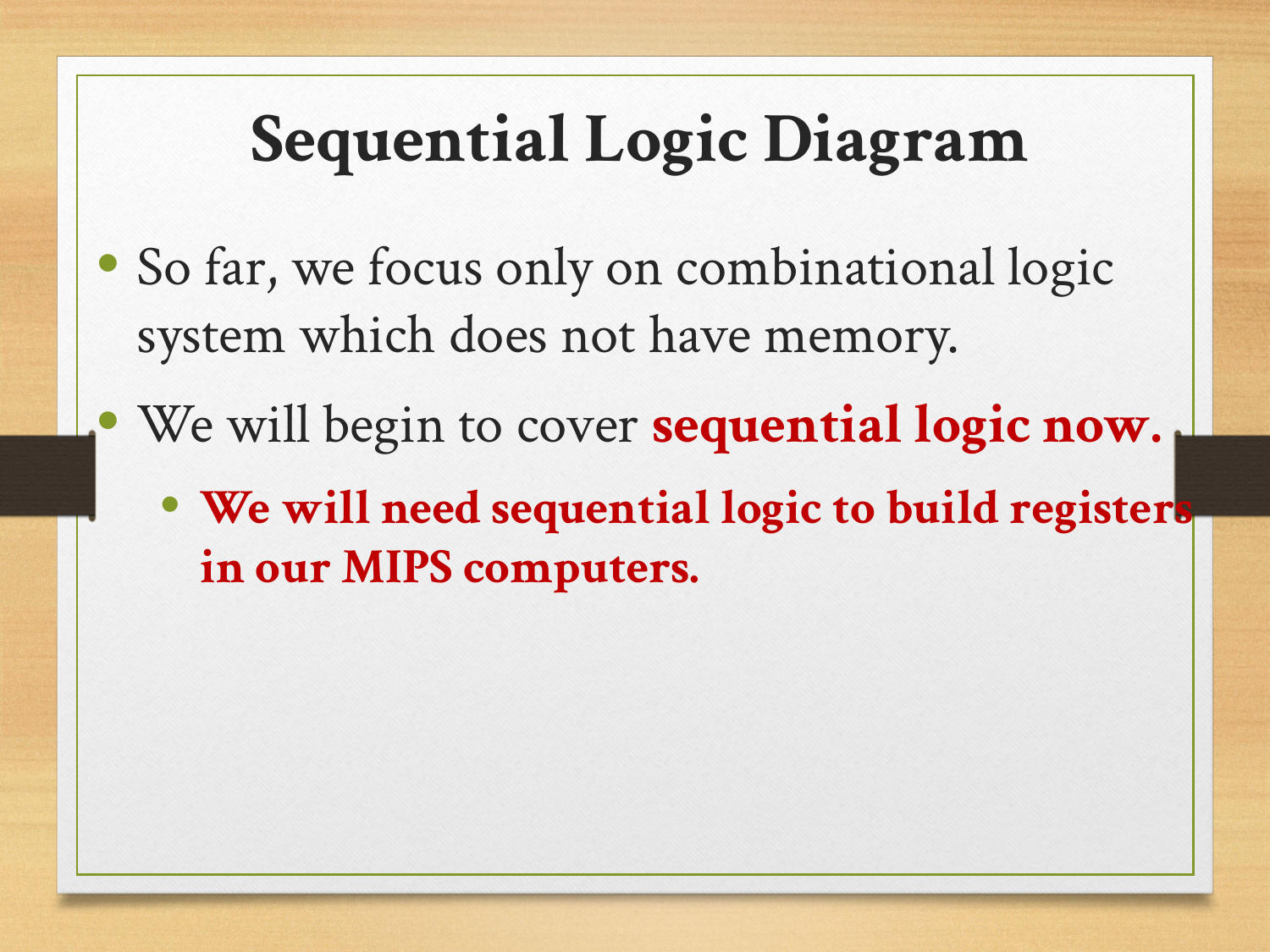

Sequential Logic Diagram
So far, we focus only on combinational logic system which does not have memory.
We will begin to cover sequential logic now.
We will need sequential logic to build registers in our MIPS computers.